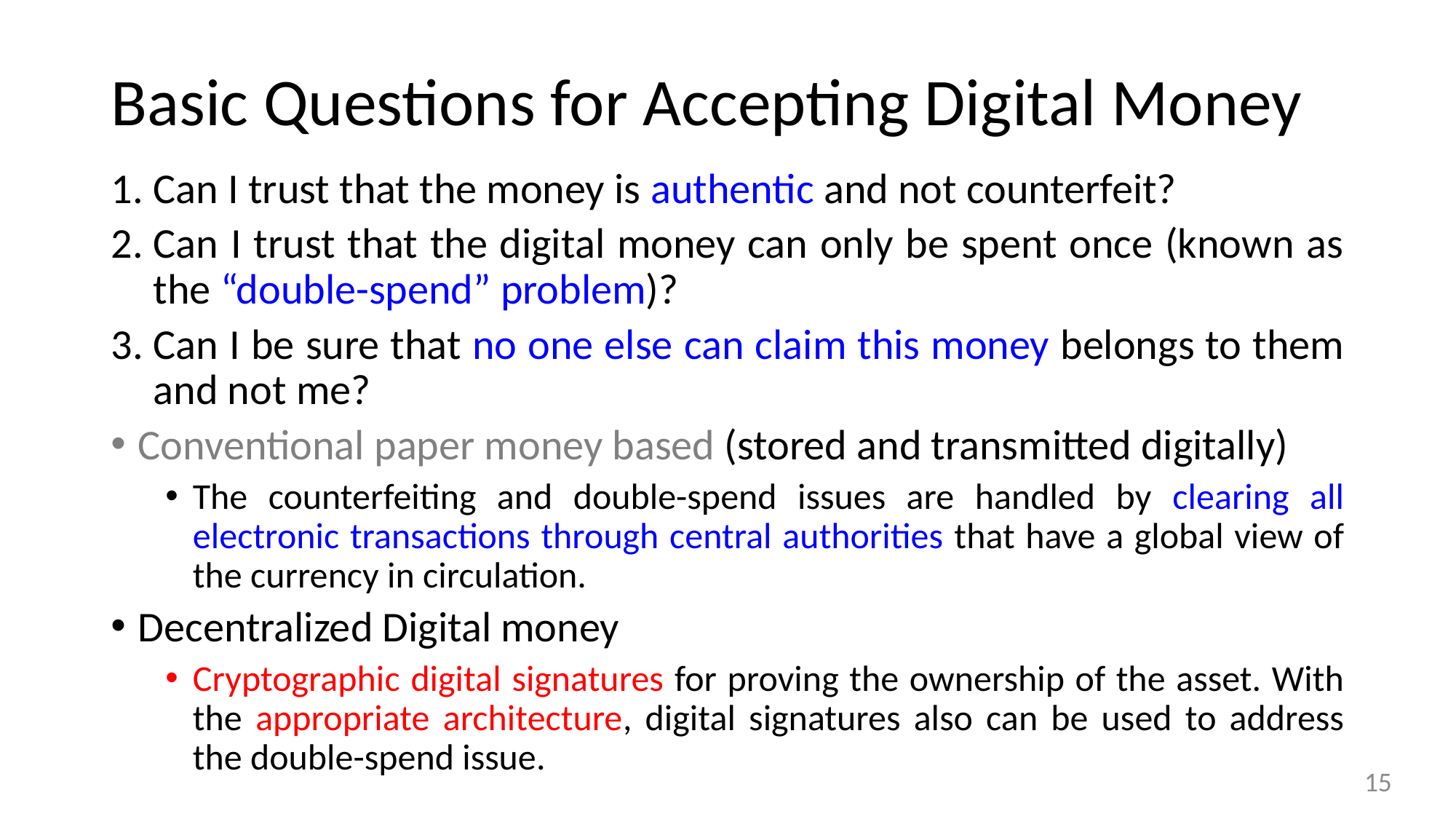

# Basic Questions for Accepting Digital Money
Can I trust that the money is authentic and not counterfeit?
Can I trust that the digital money can only be spent once (known as the “double-spend” problem)?
Can I be sure that no one else can claim this money belongs to them and not me?
Conventional paper money based (stored and transmitted digitally)
The counterfeiting and double-spend issues are handled by clearing all electronic transactions through central authorities that have a global view of the currency in circulation.
Decentralized Digital money
Cryptographic digital signatures for proving the ownership of the asset. With the appropriate architecture, digital signatures also can be used to address the double-spend issue.
15